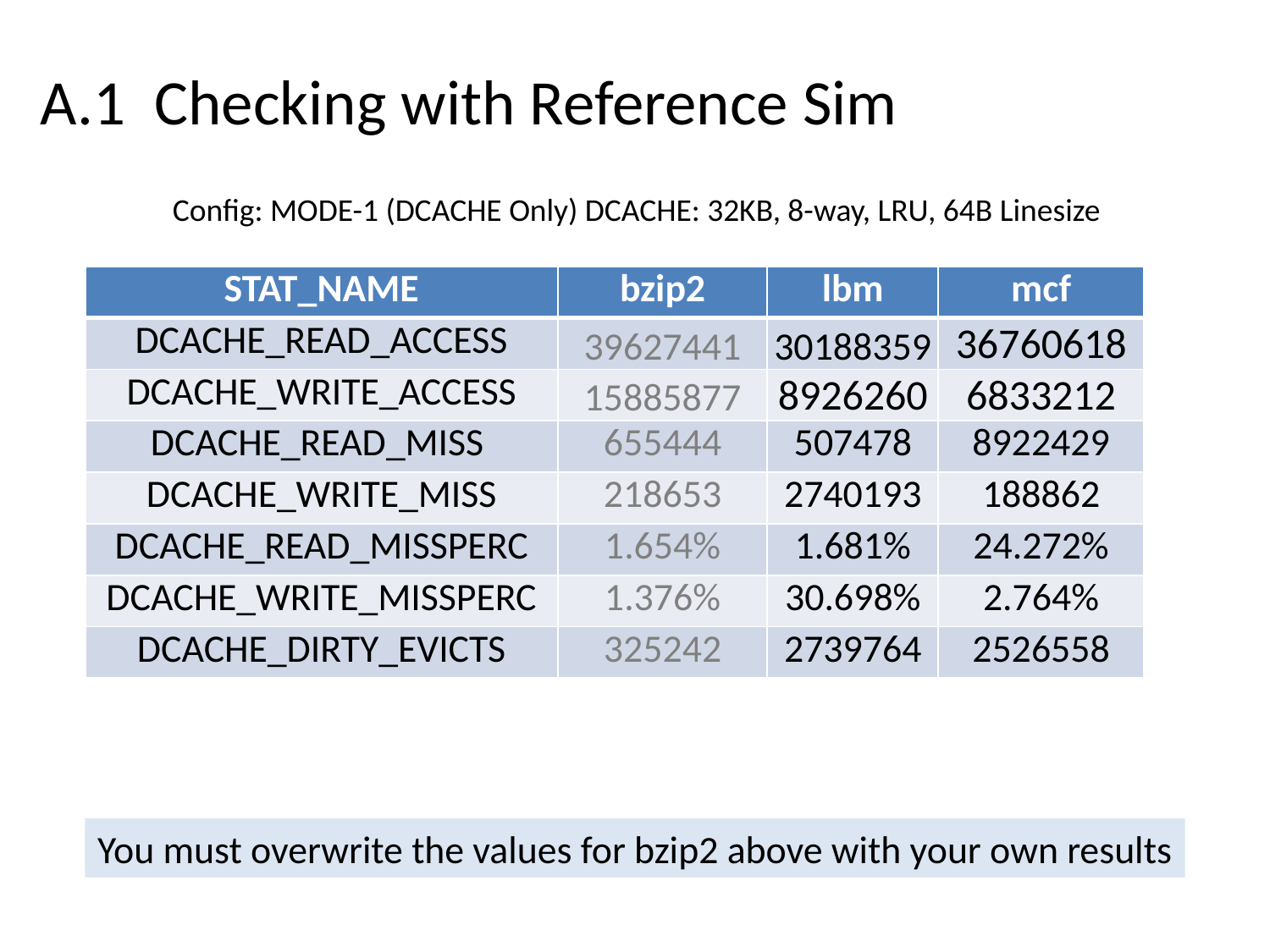

A.1  Checking with Reference Sim
Config: MODE-1 (DCACHE Only) DCACHE: 32KB, 8-way, LRU, 64B Linesize
| STAT\_NAME | bzip2 | lbm | mcf |
| --- | --- | --- | --- |
| DCACHE\_READ\_ACCESS | 39627441 | 30188359 | 36760618 |
| DCACHE\_WRITE\_ACCESS | 15885877 | 8926260 | 6833212 |
| DCACHE\_READ\_MISS | 655444 | 507478 | 8922429 |
| DCACHE\_WRITE\_MISS | 218653 | 2740193 | 188862 |
| DCACHE\_READ\_MISSPERC | 1.654% | 1.681% | 24.272% |
| DCACHE\_WRITE\_MISSPERC | 1.376% | 30.698% | 2.764% |
| DCACHE\_DIRTY\_EVICTS | 325242 | 2739764 | 2526558 |

You must overwrite the values for bzip2 above with your own results